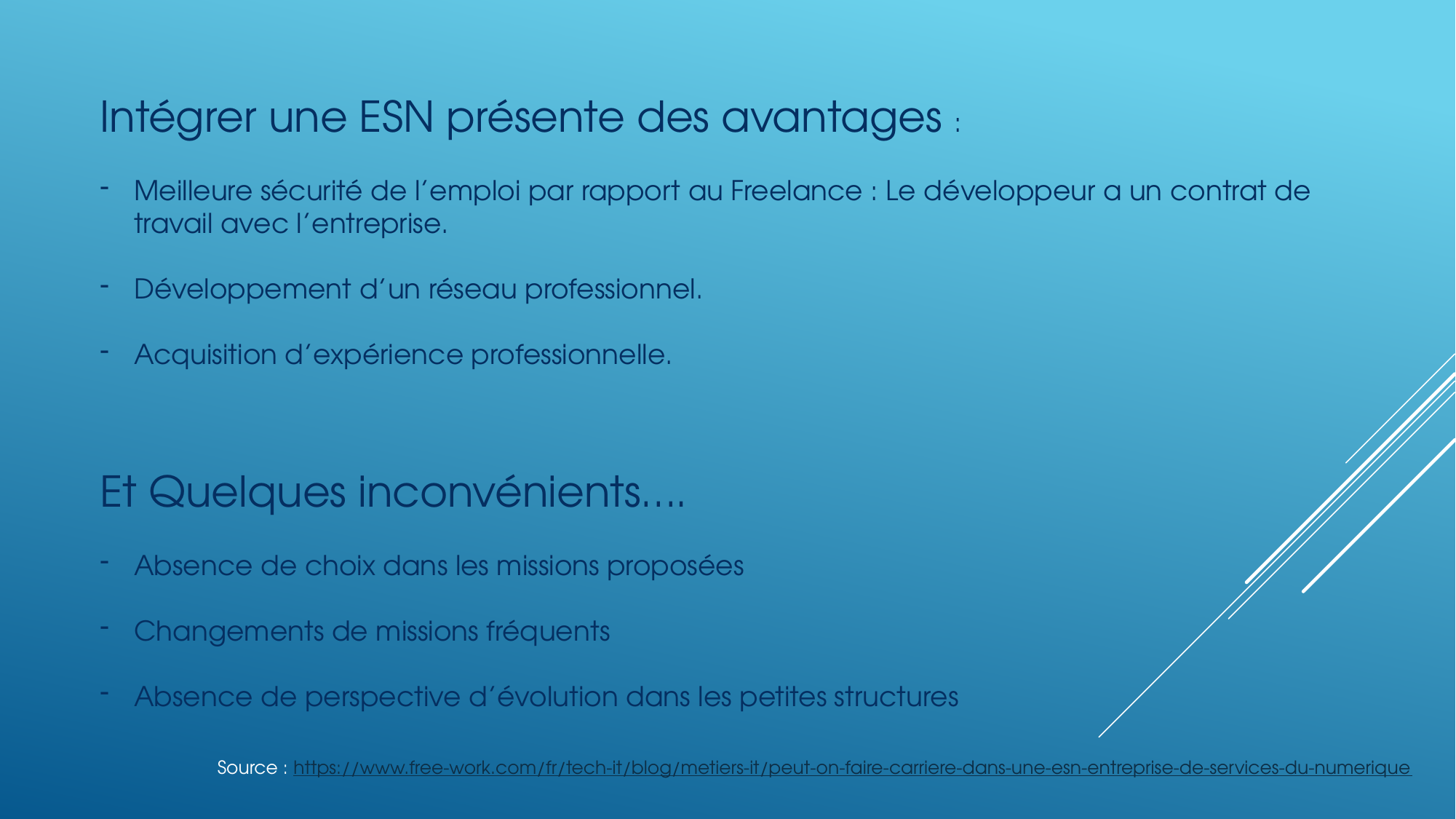

Intégrer une ESN présente des avantages :

Meilleure sécurité de l’emploi par rapport au Freelance : Le développeur a un contrat de travail avec l’entreprise.

Développement d’un réseau professionnel.

Acquisition d’expérience professionnelle.

Et Quelques inconvénients….

Absence de choix dans les missions proposées

Changements de missions fréquents

Absence de perspective d’évolution dans les petites structures
Source : https://www.free-work.com/fr/tech-it/blog/metiers-it/peut-on-faire-carriere-dans-une-esn-entreprise-de-services-du-numerique